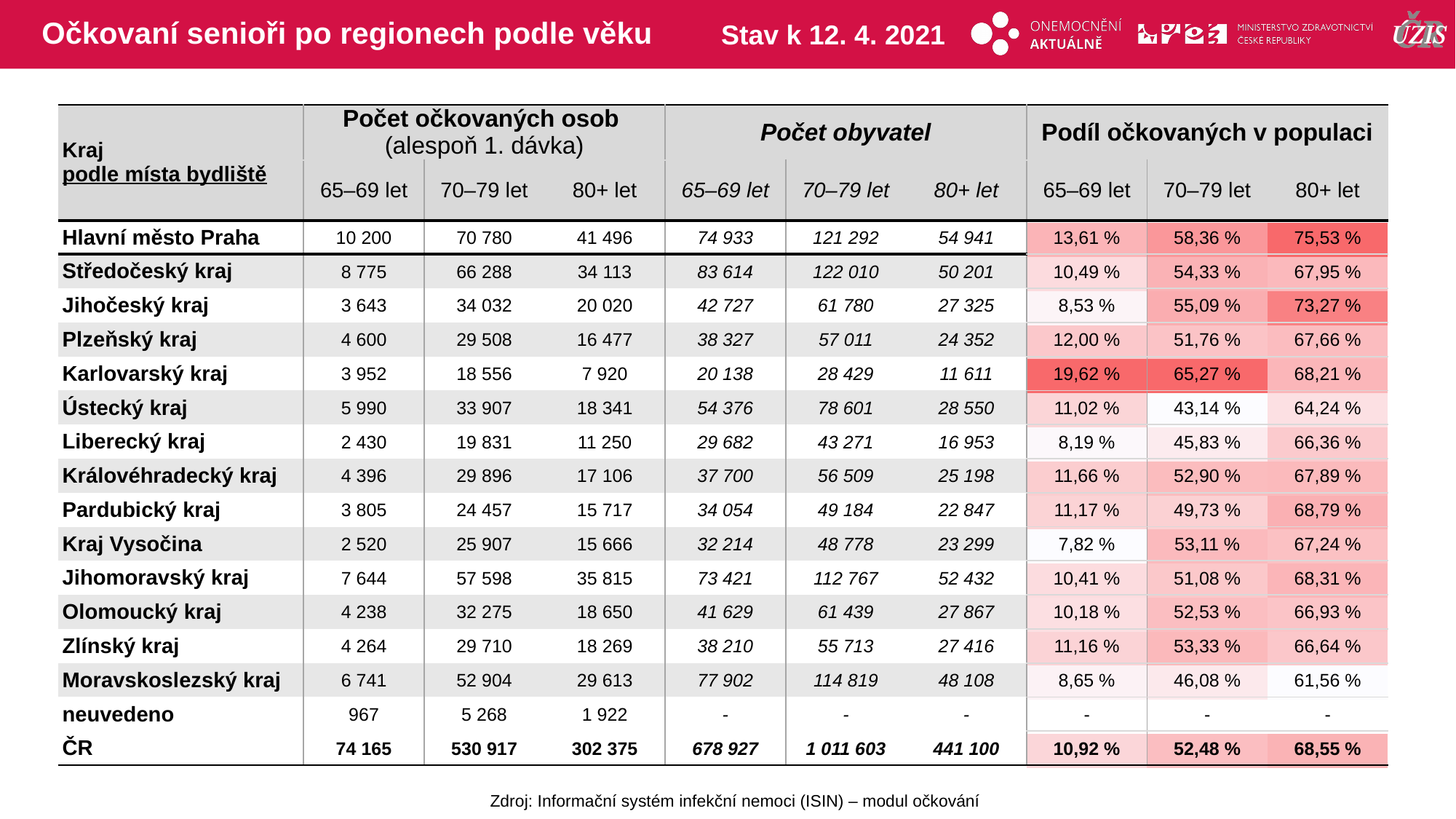

# Očkovaní senioři po regionech podle věku
Stav k 12. 4. 2021
| Kraj podle místa bydliště | Počet očkovaných osob (alespoň 1. dávka) |  |  | Počet obyvatel |  |  | Podíl očkovaných v populaci |  |  |
| --- | --- | --- | --- | --- | --- | --- | --- | --- | --- |
|  | 65–69 let | 70–79 let | 80+ let | 65–69 let | 70–79 let | 80+ let | 65–69 let | 70–79 let | 80+ let |
| Hlavní město Praha | 10 200 | 70 780 | 41 496 | 74 933 | 121 292 | 54 941 | 13,61 % | 58,36 % | 75,53 % |
| Středočeský kraj | 8 775 | 66 288 | 34 113 | 83 614 | 122 010 | 50 201 | 10,49 % | 54,33 % | 67,95 % |
| Jihočeský kraj | 3 643 | 34 032 | 20 020 | 42 727 | 61 780 | 27 325 | 8,53 % | 55,09 % | 73,27 % |
| Plzeňský kraj | 4 600 | 29 508 | 16 477 | 38 327 | 57 011 | 24 352 | 12,00 % | 51,76 % | 67,66 % |
| Karlovarský kraj | 3 952 | 18 556 | 7 920 | 20 138 | 28 429 | 11 611 | 19,62 % | 65,27 % | 68,21 % |
| Ústecký kraj | 5 990 | 33 907 | 18 341 | 54 376 | 78 601 | 28 550 | 11,02 % | 43,14 % | 64,24 % |
| Liberecký kraj | 2 430 | 19 831 | 11 250 | 29 682 | 43 271 | 16 953 | 8,19 % | 45,83 % | 66,36 % |
| Královéhradecký kraj | 4 396 | 29 896 | 17 106 | 37 700 | 56 509 | 25 198 | 11,66 % | 52,90 % | 67,89 % |
| Pardubický kraj | 3 805 | 24 457 | 15 717 | 34 054 | 49 184 | 22 847 | 11,17 % | 49,73 % | 68,79 % |
| Kraj Vysočina | 2 520 | 25 907 | 15 666 | 32 214 | 48 778 | 23 299 | 7,82 % | 53,11 % | 67,24 % |
| Jihomoravský kraj | 7 644 | 57 598 | 35 815 | 73 421 | 112 767 | 52 432 | 10,41 % | 51,08 % | 68,31 % |
| Olomoucký kraj | 4 238 | 32 275 | 18 650 | 41 629 | 61 439 | 27 867 | 10,18 % | 52,53 % | 66,93 % |
| Zlínský kraj | 4 264 | 29 710 | 18 269 | 38 210 | 55 713 | 27 416 | 11,16 % | 53,33 % | 66,64 % |
| Moravskoslezský kraj | 6 741 | 52 904 | 29 613 | 77 902 | 114 819 | 48 108 | 8,65 % | 46,08 % | 61,56 % |
| neuvedeno | 967 | 5 268 | 1 922 | - | - | - | - | - | - |
| ČR | 74 165 | 530 917 | 302 375 | 678 927 | 1 011 603 | 441 100 | 10,92 % | 52,48 % | 68,55 % |
|  |  |  |  |  |  |  |  |  |
| --- | --- | --- | --- | --- | --- | --- | --- | --- |
|  |  |  |  |  |  |  |  |  |
|  |  |  |  |  |  |  |  |  |
|  |  |  |  |  |  |  |  |  |
|  |  |  |  |  |  |  |  |  |
|  |  |  |  |  |  |  |  |  |
|  |  |  |  |  |  |  |  |  |
|  |  |  |  |  |  |  |  |  |
|  |  |  |  |  |  |  |  |  |
|  |  |  |  |  |  |  |  |  |
|  |  |  |  |  |  |  |  |  |
|  |  |  |  |  |  |  |  |  |
|  |  |  |  |  |  |  |  |  |
|  |  |  |  |  |  |  |  |  |
|  |  |  |  |  |  |  |  |  |
|  |  |  |  |  |  |  |  |  |
Zdroj: Informační systém infekční nemoci (ISIN) – modul očkování